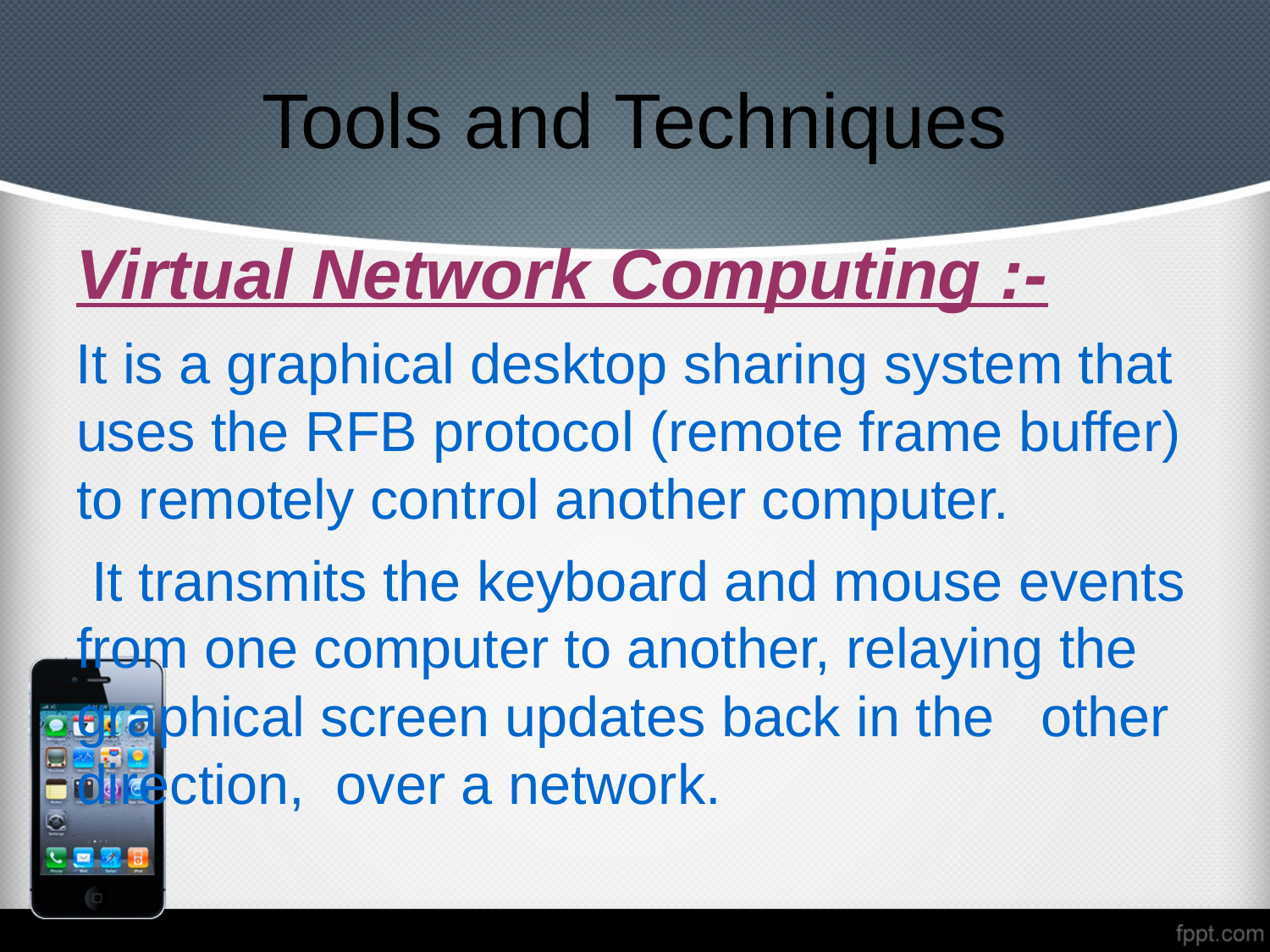

# Tools and Techniques
Virtual Network Computing :-
It is a graphical desktop sharing system that uses the RFB protocol (remote frame buffer) to remotely control another computer.
 It transmits the keyboard and mouse events from one computer to another, relaying the graphical screen updates back in the   other direction,  over a network.